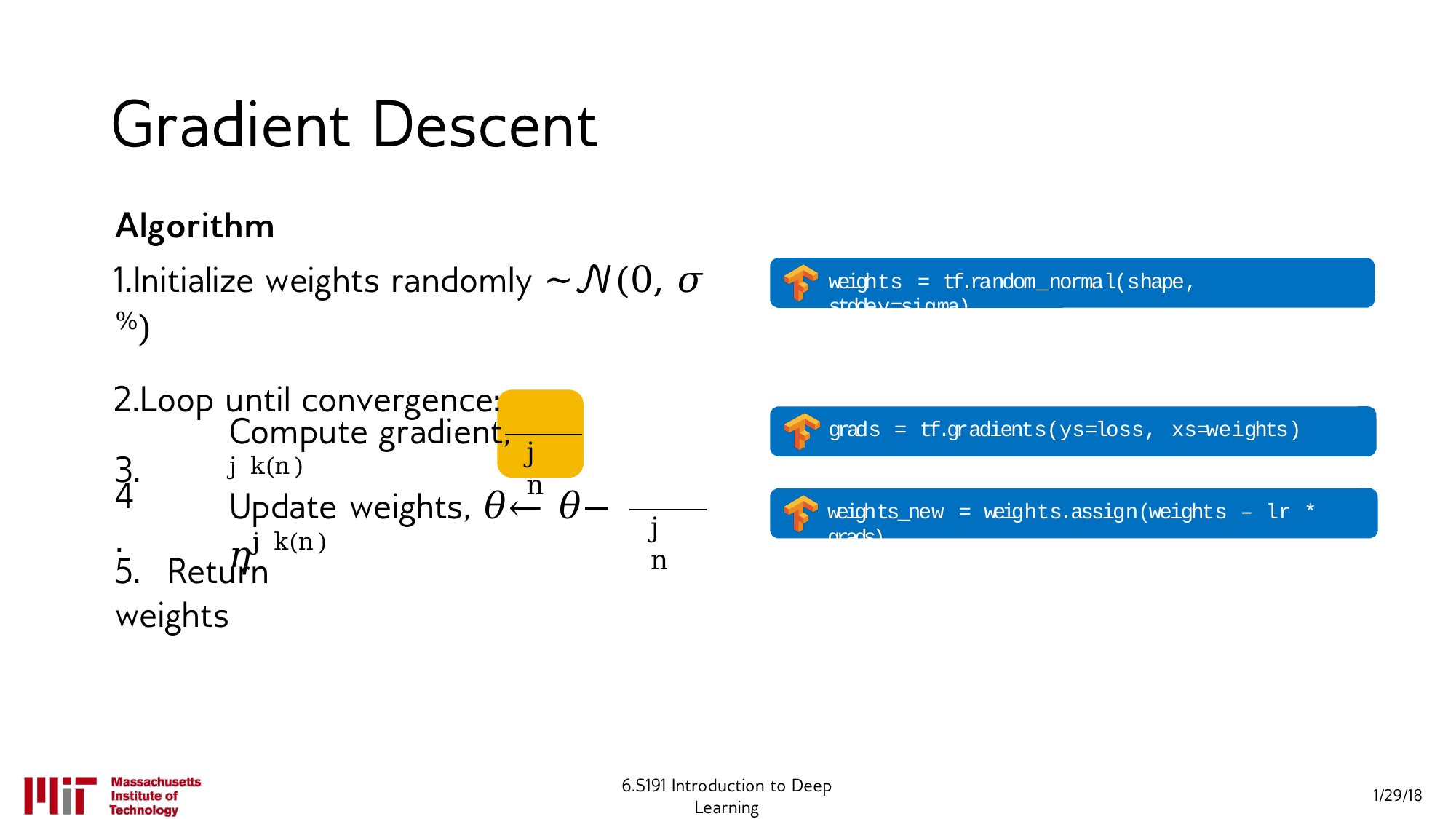

# Gradient Descent
Algorithm
Initialize weights randomly ~𝒩(0, 𝜎%)
Loop until convergence: 3.

weights = tf.random_normal(shape, stddev=sigma)

Compute gradient, jk(n)

grads = tf.gradients(ys=loss, xs=weights)

weights_new = weights.assign(weights – lr * grads)

jn
4.
Update weights, 𝜃← 𝜃− 𝜂jk(n)

jn
5.	Return weights
6.S191 Introduction to Deep Learning
introtodeeplearning.com
1/29/18